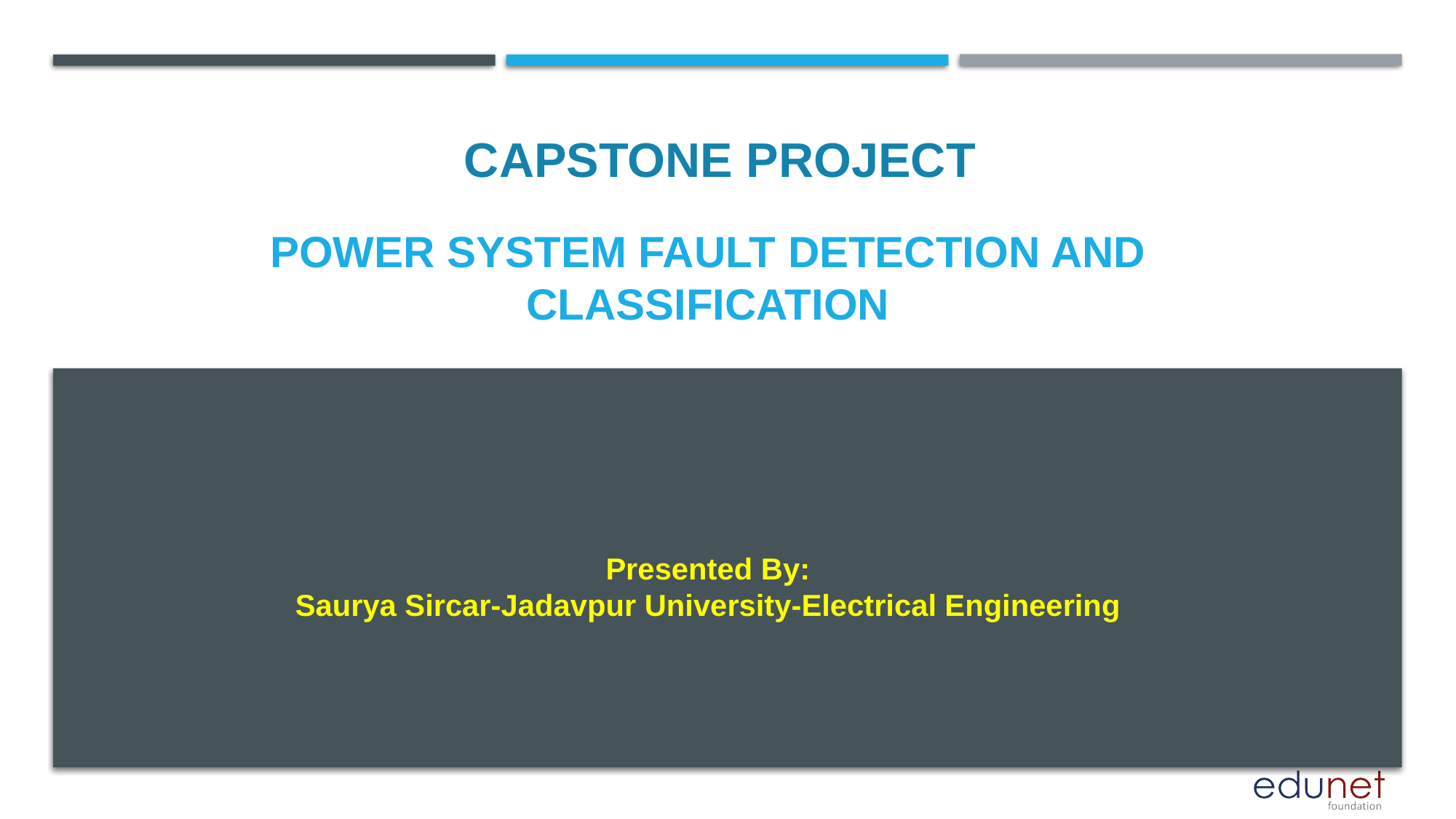

CAPSTONE PROJECT
# Power System Fault Detection and Classification
Presented By:
Saurya Sircar-Jadavpur University-Electrical Engineering